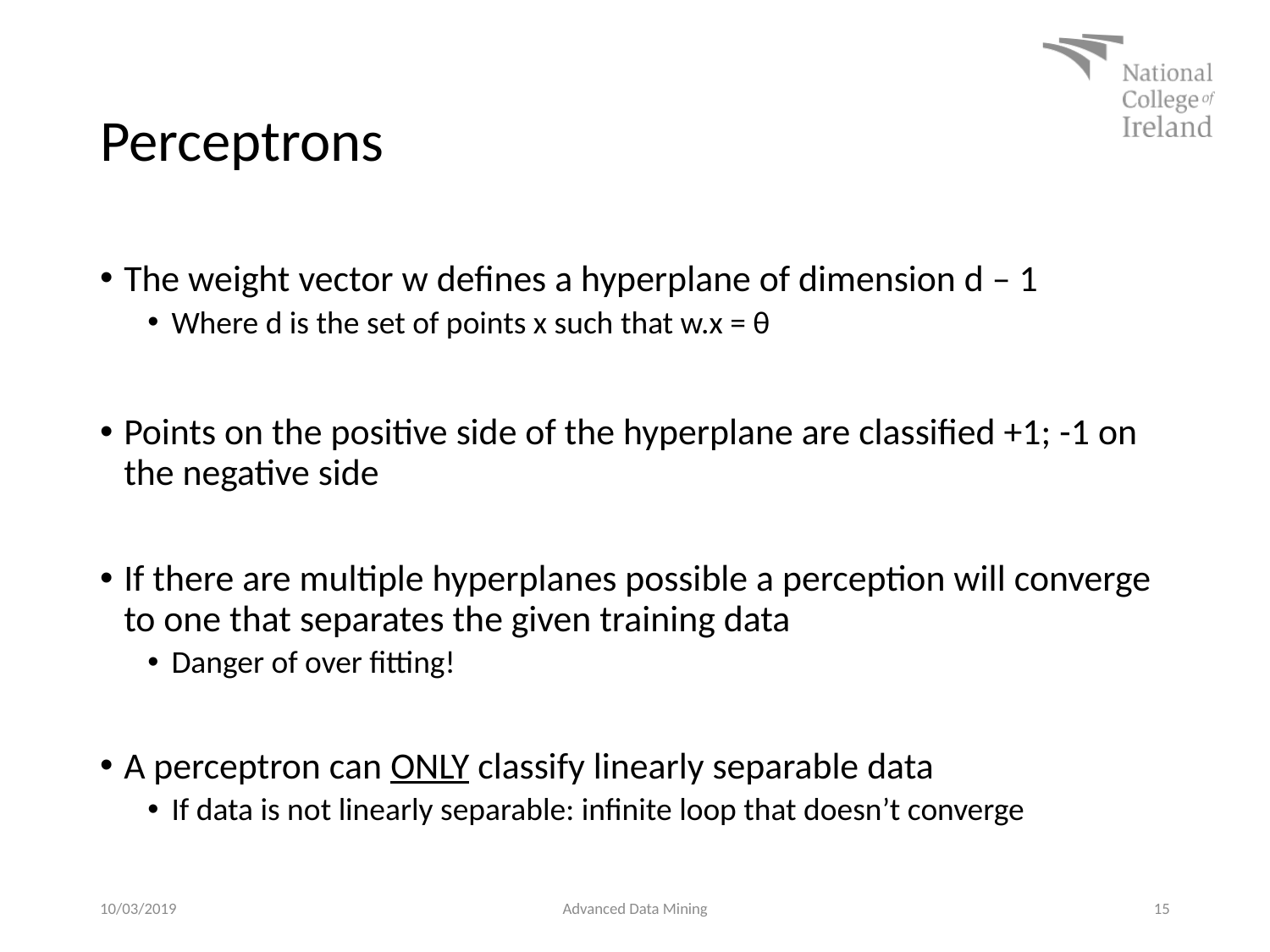

# Perceptrons
The weight vector w defines a hyperplane of dimension d – 1
Where d is the set of points x such that w.x = θ

Points on the positive side of the hyperplane are classified +1; -1 on the negative side

If there are multiple hyperplanes possible a perception will converge to one that separates the given training data
Danger of over fitting!

A perceptron can ONLY classify linearly separable data
If data is not linearly separable: infinite loop that doesn’t converge

10/03/2019
Advanced Data Mining
15